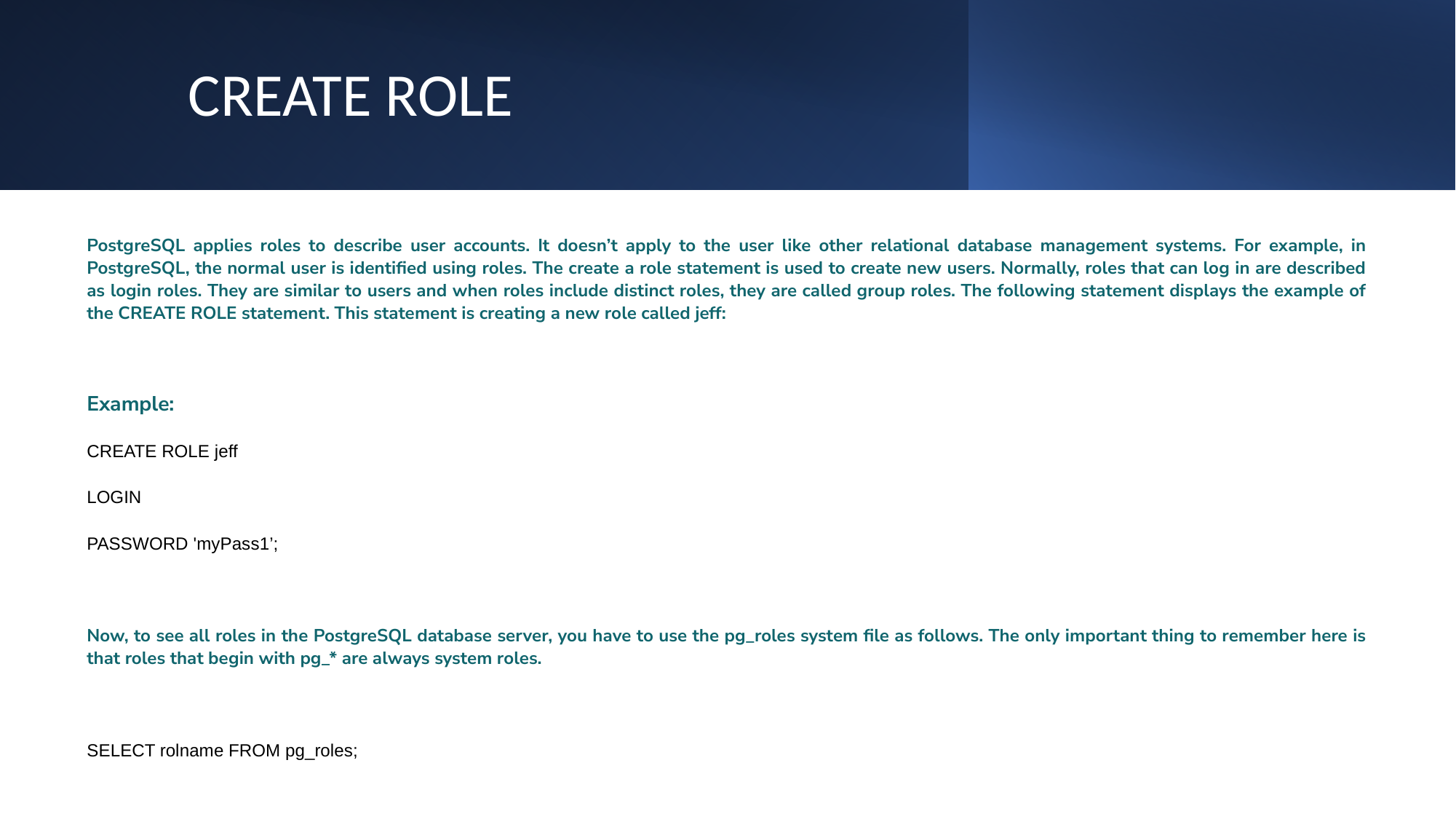

# CREATE ROLE
PostgreSQL applies roles to describe user accounts. It doesn’t apply to the user like other relational database management systems. For example, in PostgreSQL, the normal user is identified using roles. The create a role statement is used to create new users. Normally, roles that can log in are described as login roles. They are similar to users and when roles include distinct roles, they are called group roles. The following statement displays the example of the CREATE ROLE statement. This statement is creating a new role called jeff:

Example:
CREATE ROLE jeff
LOGIN
PASSWORD 'myPass1’;

Now, to see all roles in the PostgreSQL database server, you have to use the pg_roles system file as follows. The only important thing to remember here is that roles that begin with pg_* are always system roles.

SELECT rolname FROM pg_roles;